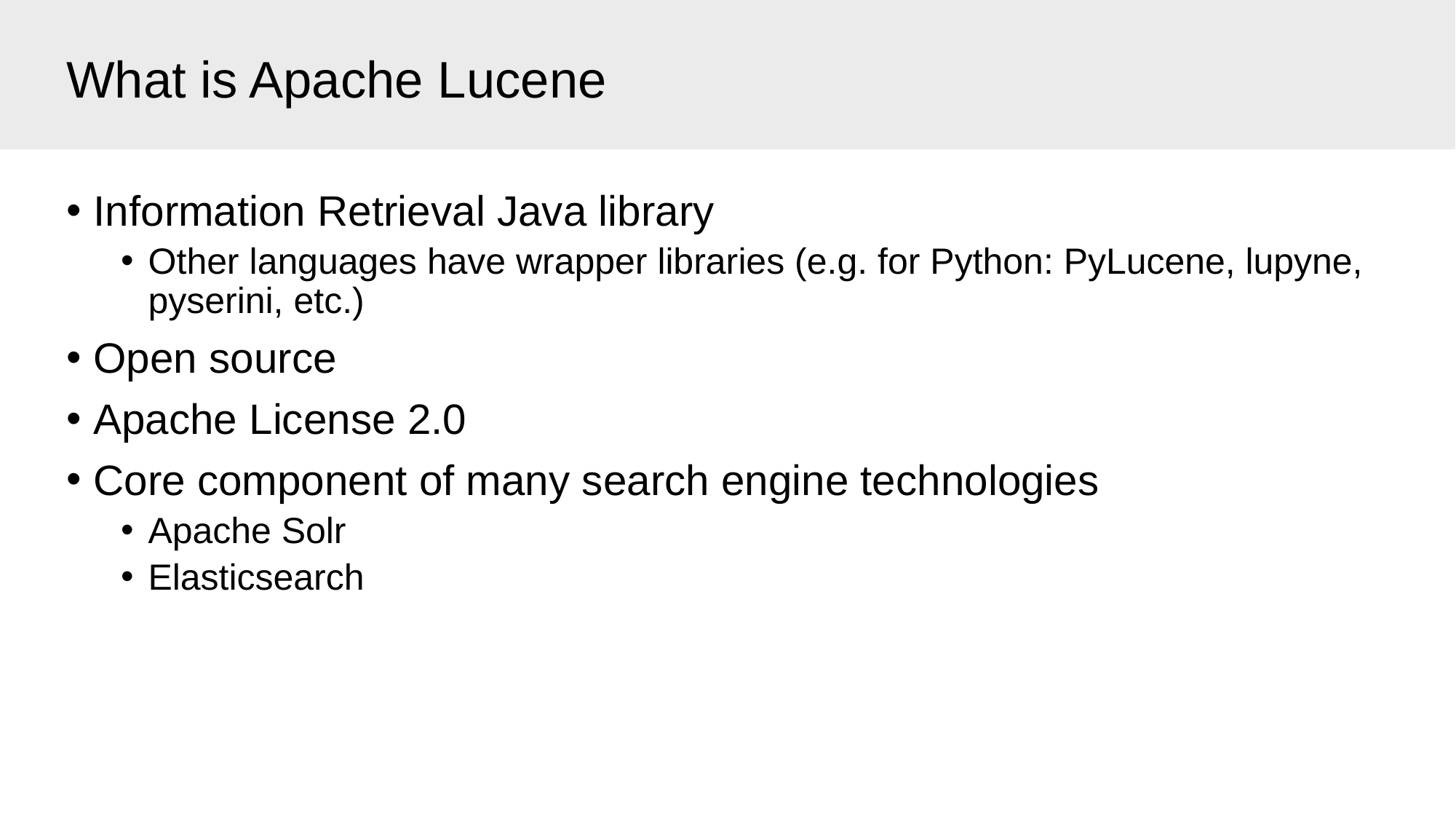

# What is Apache Lucene
Information Retrieval Java library
Other languages have wrapper libraries (e.g. for Python: PyLucene, lupyne, pyserini, etc.)
Open source
Apache License 2.0
Core component of many search engine technologies
Apache Solr
Elasticsearch